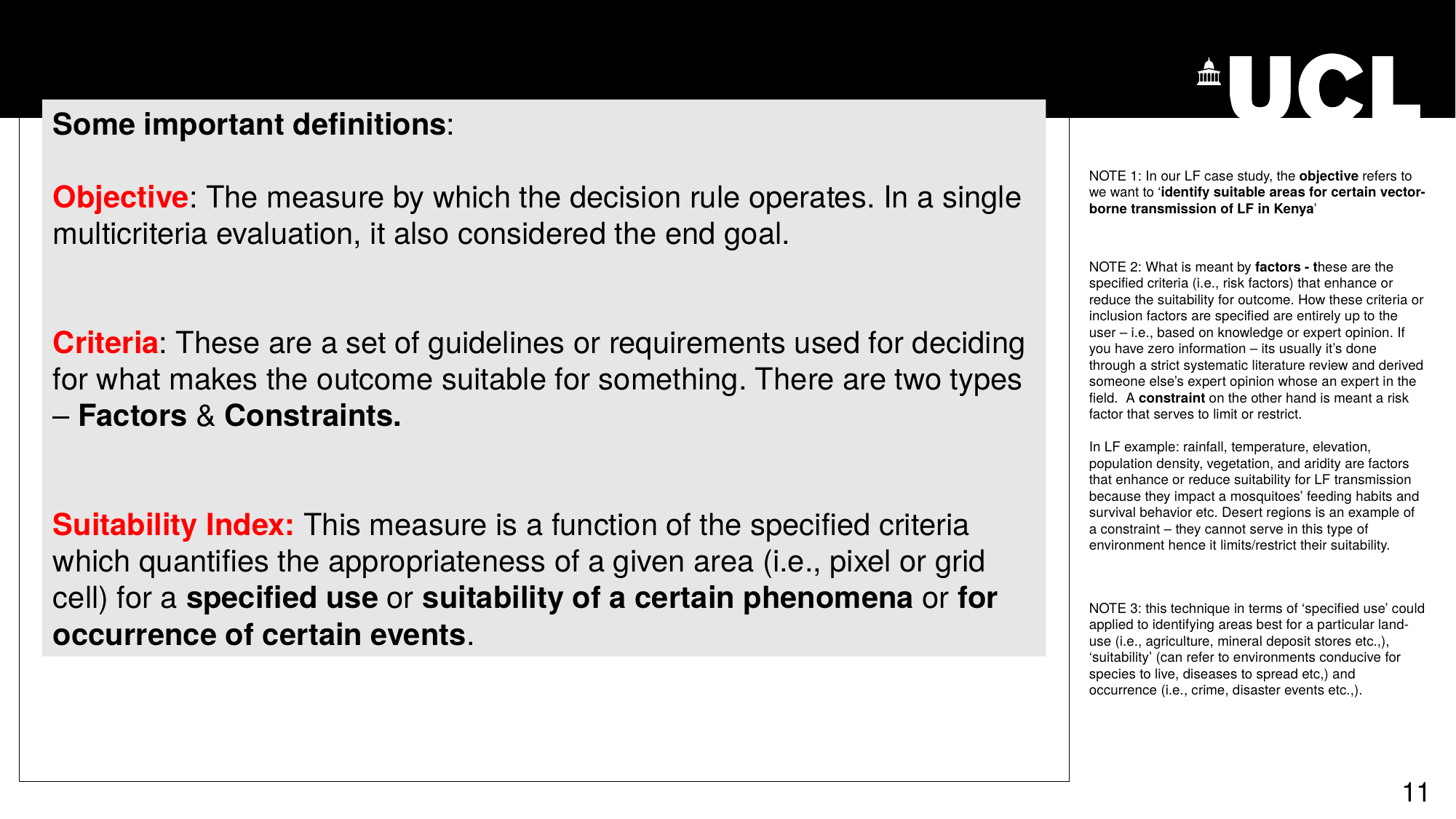

Principles of using Suitability Analysis (2):

NOTES
Some important definitions:

Objective: The measure by which the decision rule operates. In a single multicriteria evaluation, it also considered the end goal.

Criteria: These are a set of guidelines or requirements used for deciding for what makes the outcome suitable for something. There are two types – Factors & Constraints.

Suitability Index: This measure is a function of the specified criteria which quantifies the appropriateness of a given area (i.e., pixel or grid cell) for a specified use or suitability of a certain phenomena or for occurrence of certain events.
NOTE 1: In our LF case study, the objective refers to we want to ‘identify suitable areas for certain vector-borne transmission of LF in Kenya’
NOTE 2: What is meant by factors - these are the specified criteria (i.e., risk factors) that enhance or reduce the suitability for outcome. How these criteria or inclusion factors are specified are entirely up to the user – i.e., based on knowledge or expert opinion. If you have zero information – its usually it’s done through a strict systematic literature review and derived someone else’s expert opinion whose an expert in the field.  A constraint on the other hand is meant a risk factor that serves to limit or restrict.

In LF example: rainfall, temperature, elevation, population density, vegetation, and aridity are factors that enhance or reduce suitability for LF transmission because they impact a mosquitoes’ feeding habits and survival behavior etc. Desert regions is an example of a constraint – they cannot serve in this type of environment hence it limits/restrict their suitability.
NOTE 3: this technique in terms of ‘specified use’ could applied to identifying areas best for a particular land-use (i.e., agriculture, mineral deposit stores etc.,), ‘suitability’ (can refer to environments conducive for species to live, diseases to spread etc,) and occurrence (i.e., crime, disaster events etc.,).
11